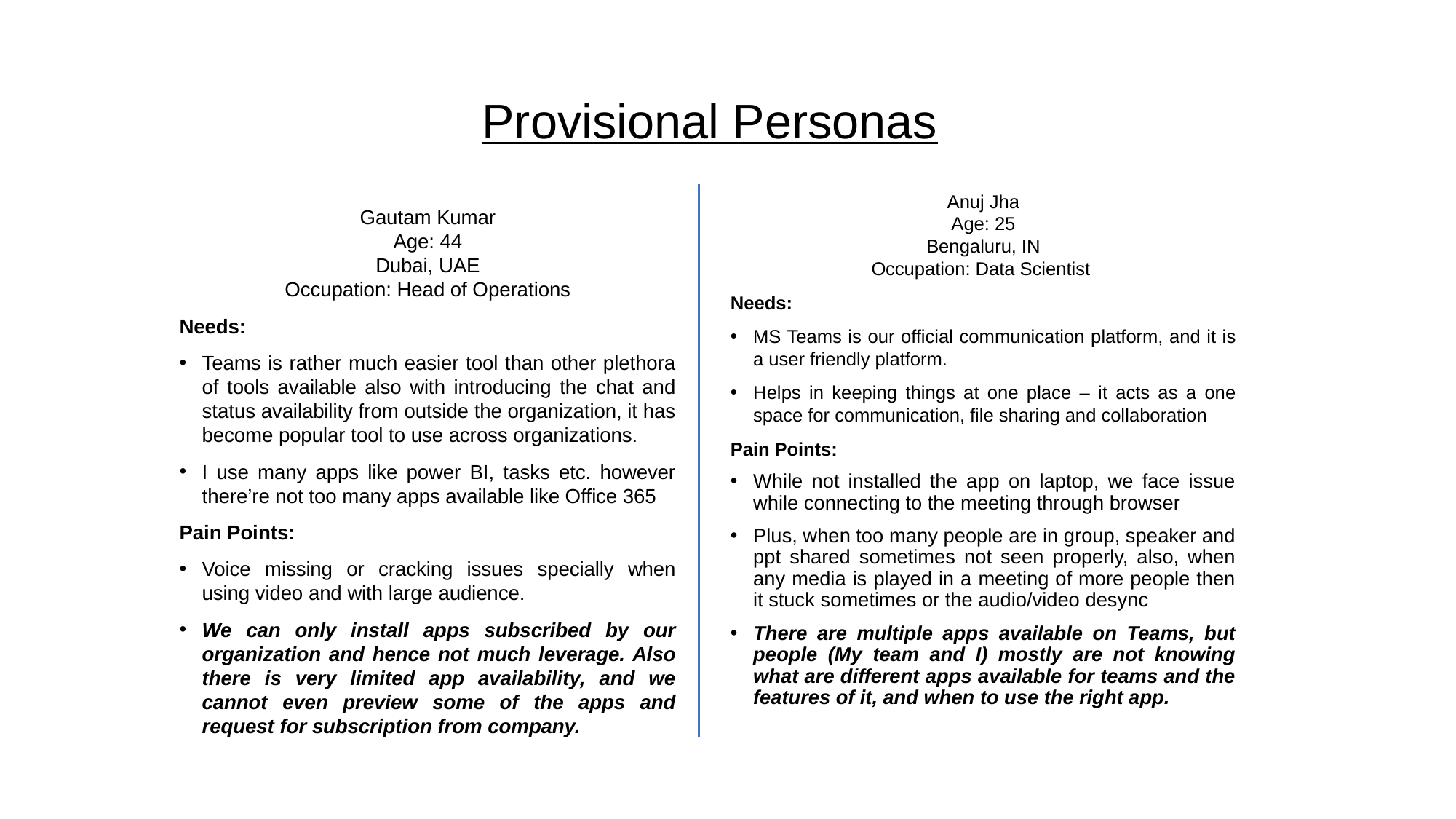

# Provisional Personas
Anuj Jha
Age: 25
Bengaluru, IN
Occupation: Data Scientist
Needs:
MS Teams is our official communication platform, and it is a user friendly platform.
Helps in keeping things at one place – it acts as a one space for communication, file sharing and collaboration
Pain Points:
While not installed the app on laptop, we face issue while connecting to the meeting through browser
Plus, when too many people are in group, speaker and ppt shared sometimes not seen properly, also, when any media is played in a meeting of more people then it stuck sometimes or the audio/video desync
There are multiple apps available on Teams, but people (My team and I) mostly are not knowing what are different apps available for teams and the features of it, and when to use the right app.
Gautam Kumar
Age: 44
Dubai, UAE
Occupation: Head of Operations
Needs:
Teams is rather much easier tool than other plethora of tools available also with introducing the chat and status availability from outside the organization, it has become popular tool to use across organizations.
I use many apps like power BI, tasks etc. however there’re not too many apps available like Office 365
Pain Points:
Voice missing or cracking issues specially when using video and with large audience.
We can only install apps subscribed by our organization and hence not much leverage. Also there is very limited app availability, and we cannot even preview some of the apps and request for subscription from company.